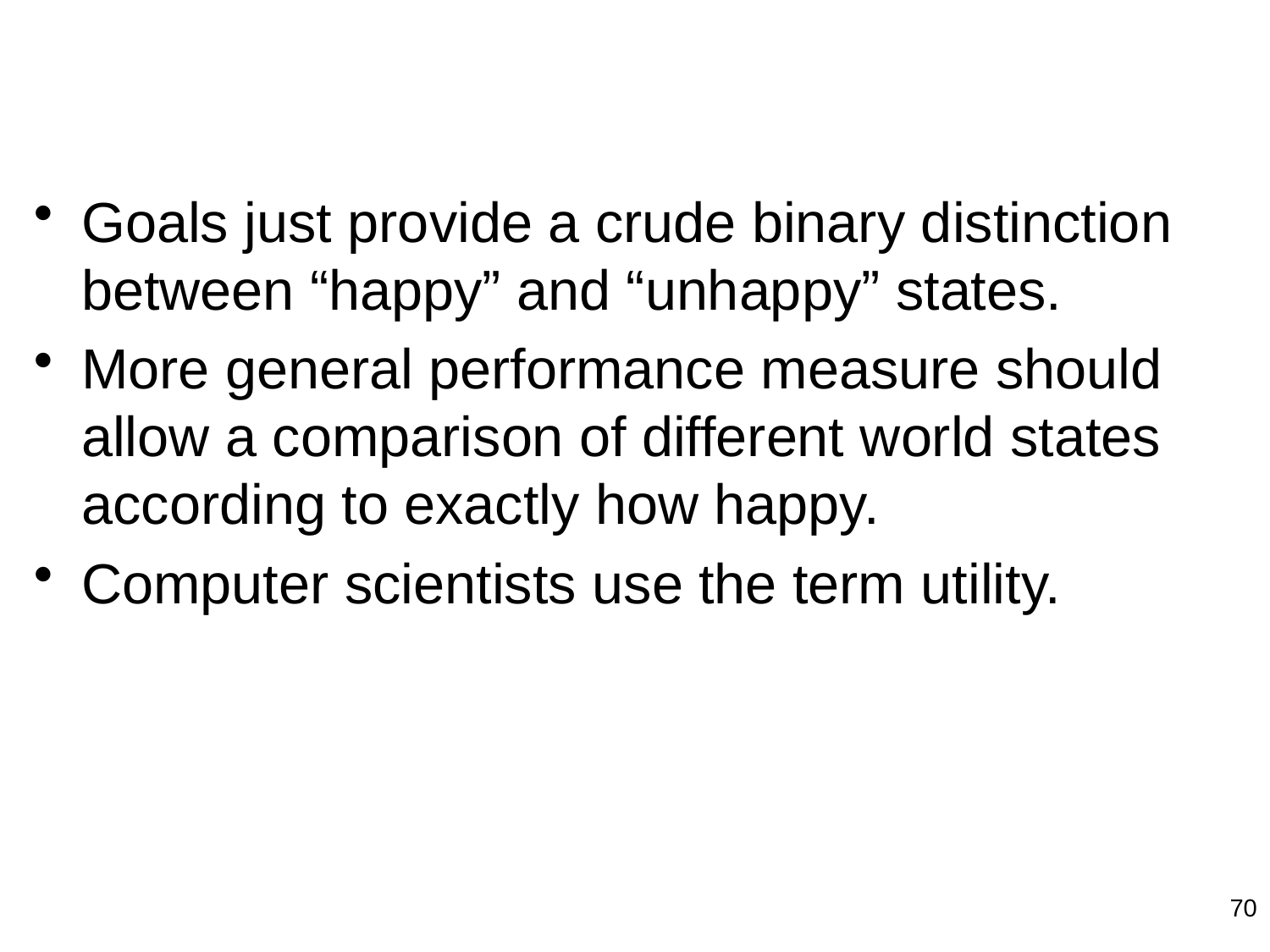

#
Goals just provide a crude binary distinction between “happy” and “unhappy” states.
More general performance measure should allow a comparison of different world states according to exactly how happy.
Computer scientists use the term utility.
70